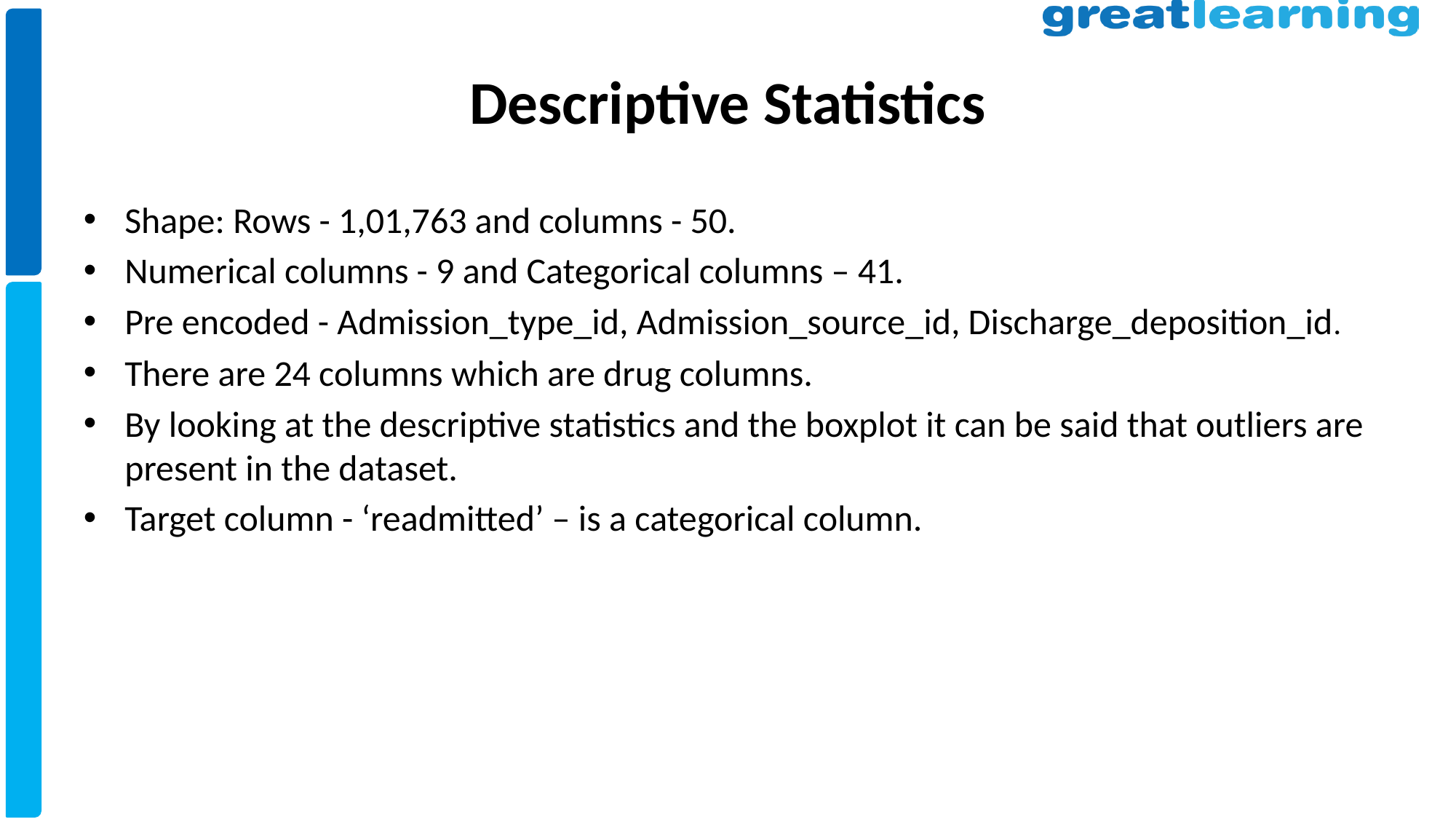

# Descriptive Statistics
Shape: Rows - 1,01,763 and columns - 50.
Numerical columns - 9 and Categorical columns – 41.
Pre encoded - Admission_type_id, Admission_source_id, Discharge_deposition_id.
There are 24 columns which are drug columns.
By looking at the descriptive statistics and the boxplot it can be said that outliers are present in the dataset.
Target column - ‘readmitted’ – is a categorical column.